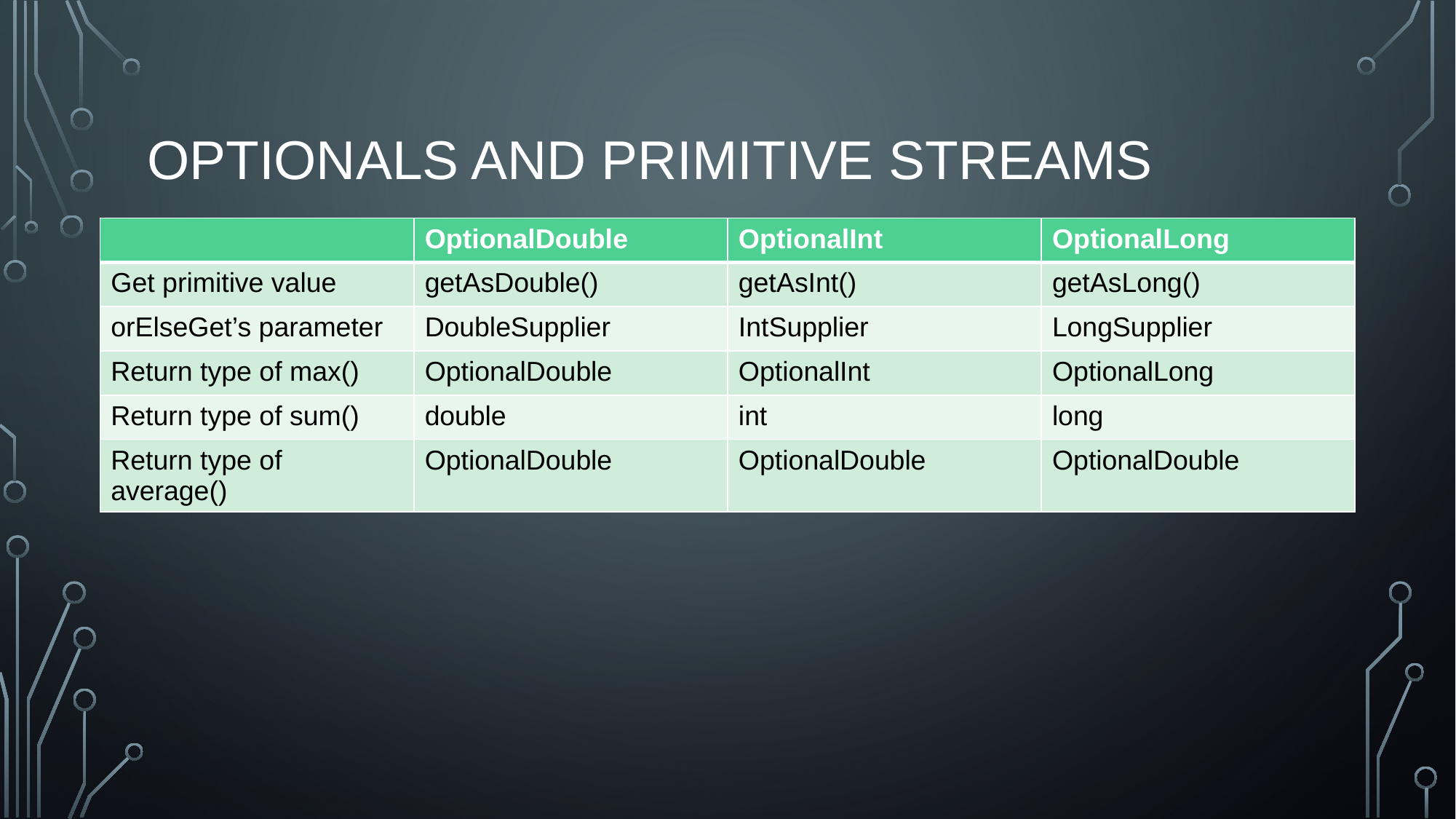

# Optionals and primitive streams
|  | OptionalDouble | OptionalInt | OptionalLong |
| --- | --- | --- | --- |
| Get primitive value | getAsDouble() | getAsInt() | getAsLong() |
| orElseGet’s parameter | DoubleSupplier | IntSupplier | LongSupplier |
| Return type of max() | OptionalDouble | OptionalInt | OptionalLong |
| Return type of sum() | double | int | long |
| Return type of average() | OptionalDouble | OptionalDouble | OptionalDouble |